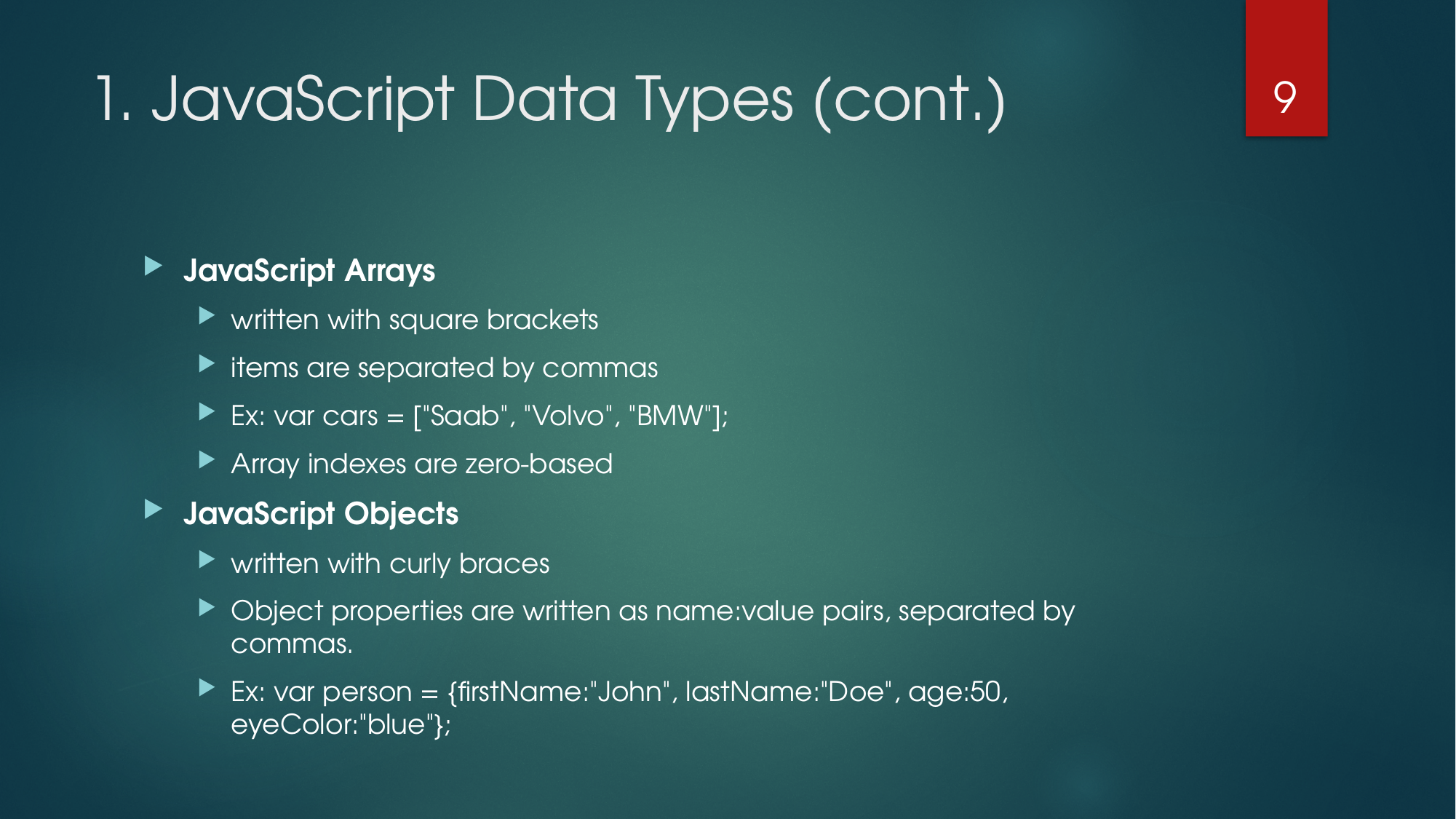

9
# 1. JavaScript Data Types (cont.)
JavaScript Arrays
written with square brackets
items are separated by commas
Ex: var cars = ["Saab", "Volvo", "BMW"];
Array indexes are zero-based
JavaScript Objects
written with curly braces
Object properties are written as name:value pairs, separated by commas.
Ex: var person = {firstName:"John", lastName:"Doe", age:50, eyeColor:"blue"};